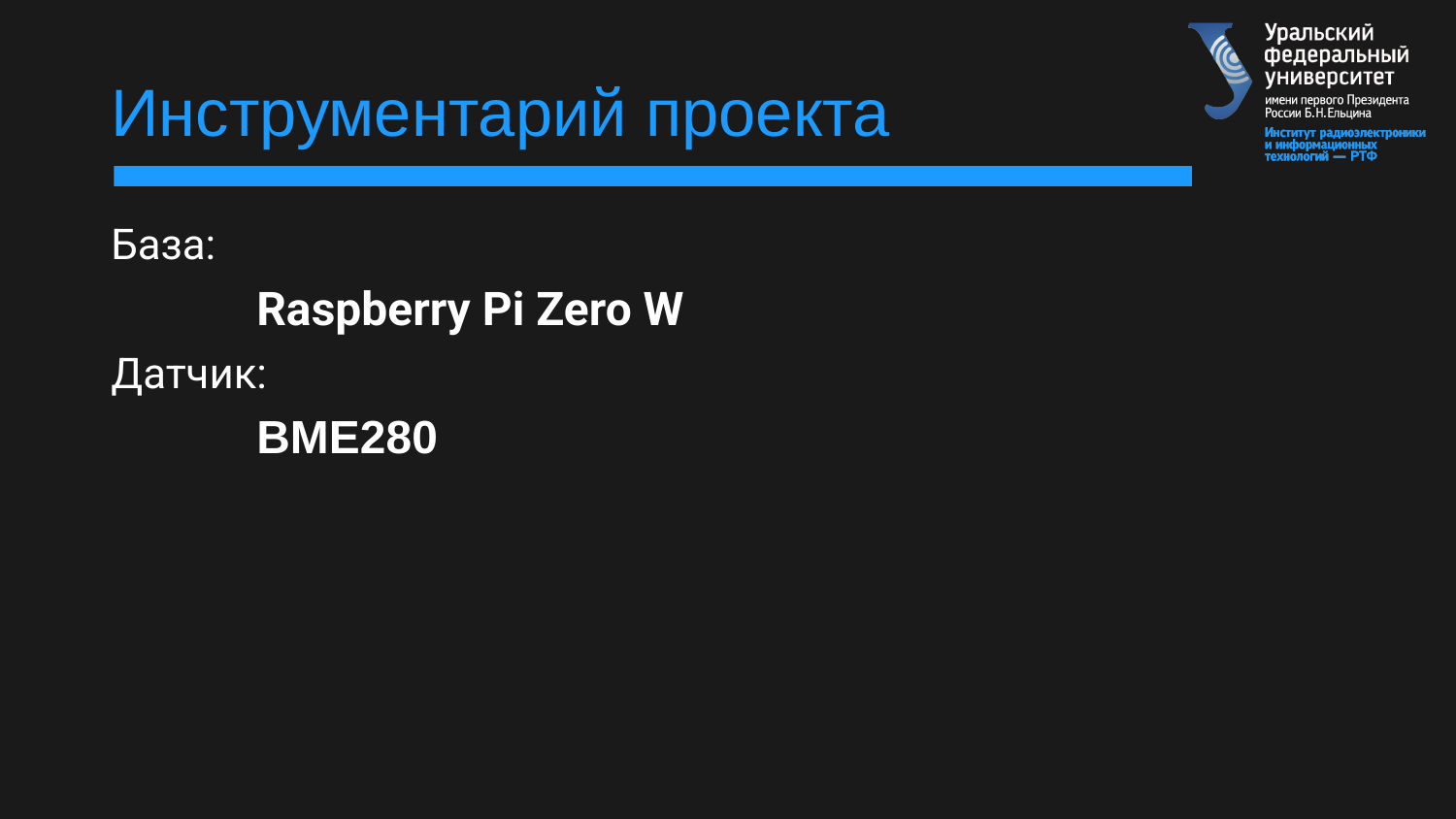

# Инструментарий проекта
База:
	Raspberry Pi Zero W
Датчик:
	BME280